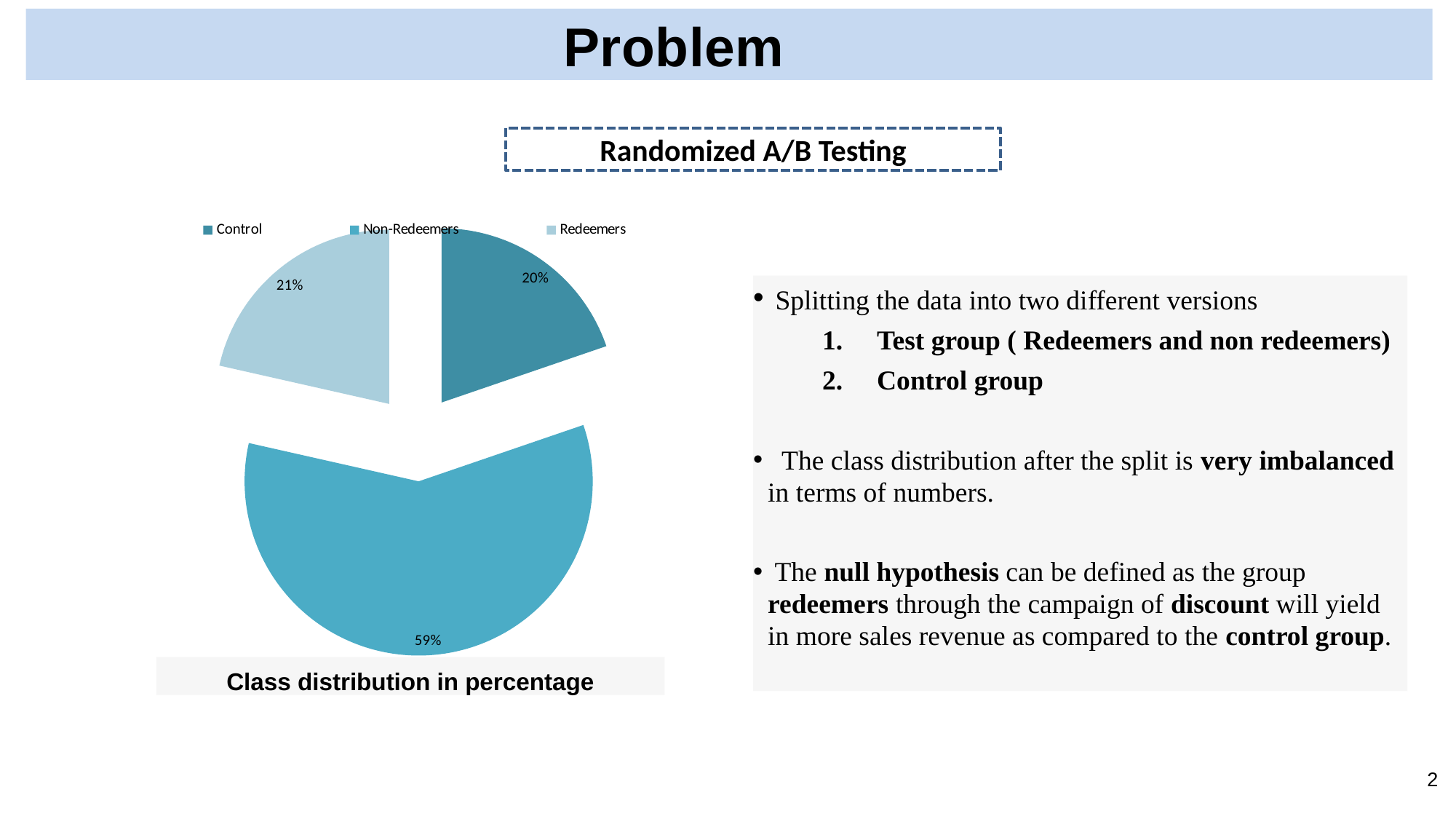

# Problem
Randomized A/B Testing

### Chart

| Category | Total |
|---|---|
| Control | 10182.0 |
| Non-Redeemers | 30296.0 |
| Redeemers | 11066.0 |
 Splitting the data into two different versions
Test group ( Redeemers and non redeemers)
Control group

  The class distribution after the split is very imbalanced in terms of numbers.

 The null hypothesis can be defined as the group redeemers through the campaign of discount will yield in more sales revenue as compared to the control group.

Class distribution in percentage
2